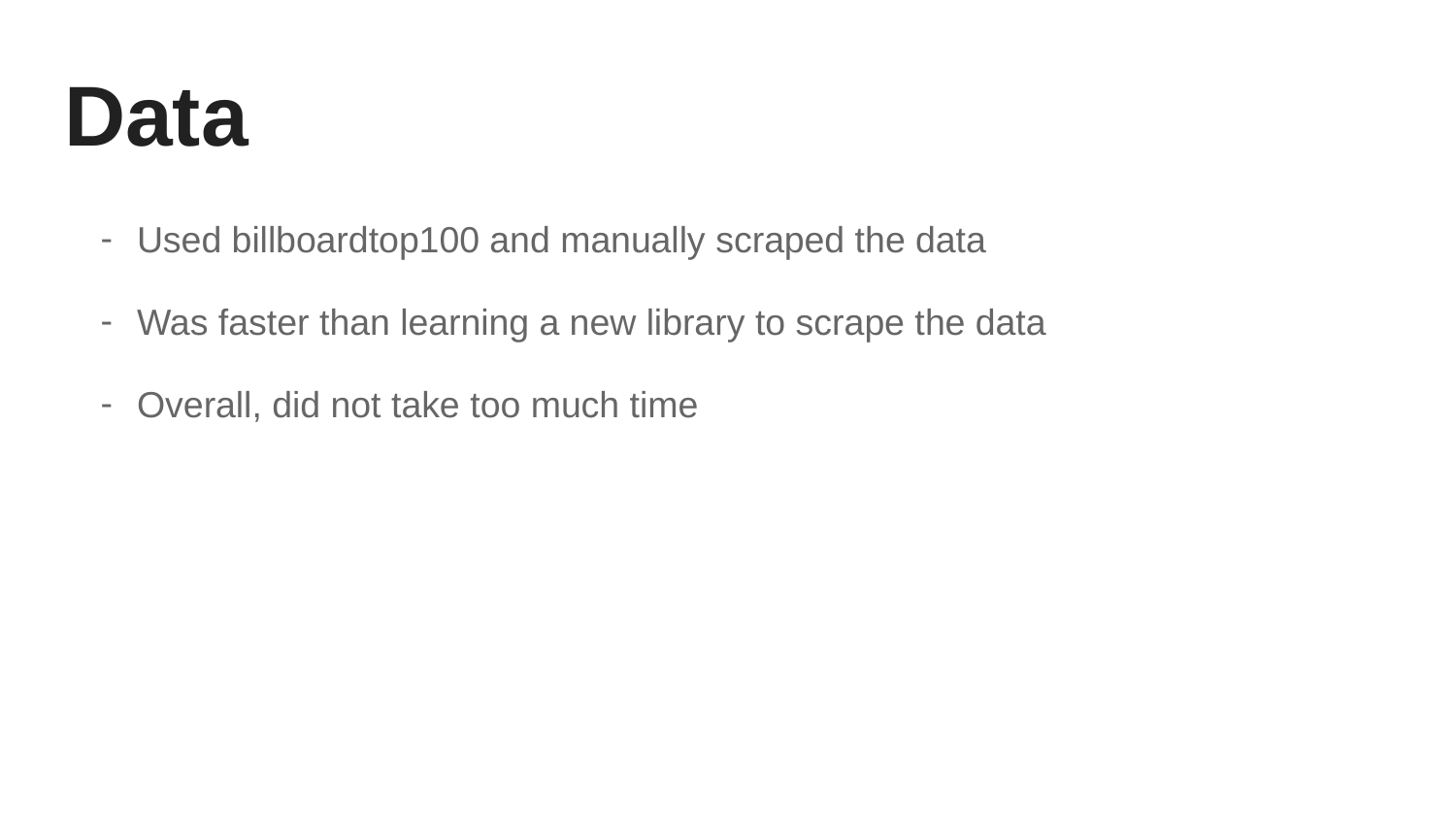

# Data
Used billboardtop100 and manually scraped the data
Was faster than learning a new library to scrape the data
Overall, did not take too much time